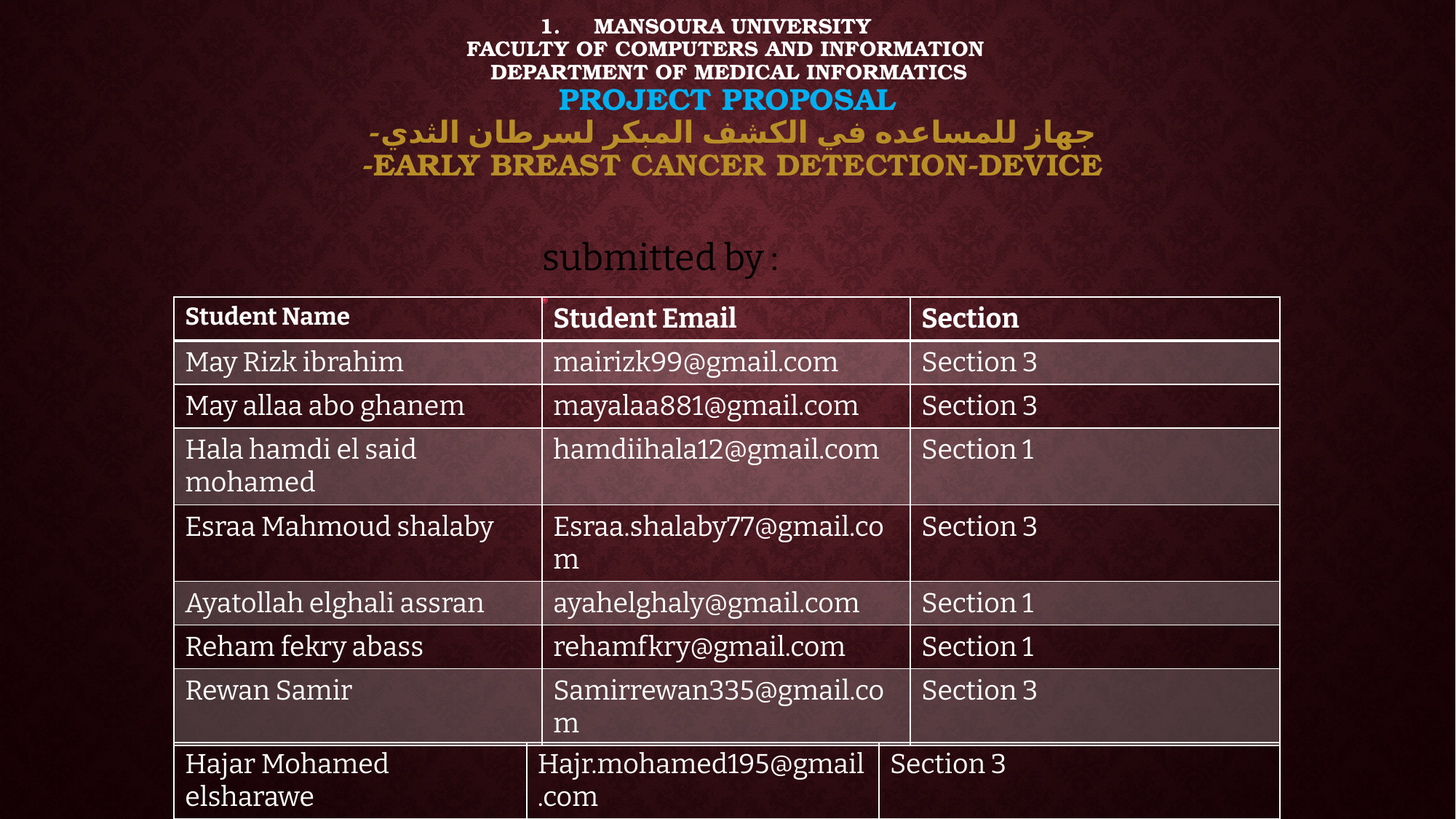

# Mansoura university faculty of computers and information department of MEDICAL INFORMATICS project proposal -جهاز للمساعده في الكشف المبكر لسرطان الثدي -early breast cancer detection-device
submitted by :

| Student Name | Student Email | Section |
| --- | --- | --- |
| May Rizk ibrahim | mairizk99@gmail.com | Section 3 |
| May allaa abo ghanem | mayalaa881@gmail.com | Section 3 |
| Hala hamdi el said mohamed | hamdiihala12@gmail.com | Section 1 |
| Esraa Mahmoud shalaby | Esraa.shalaby77@gmail.com | Section 3 |
| Ayatollah elghali assran | ayahelghaly@gmail.com | Section 1 |
| Reham fekry abass | rehamfkry@gmail.com | Section 1 |
| Rewan Samir | Samirrewan335@gmail.com | Section 3 |
|  |  |  |
| --- | --- | --- |
|  |  |  |
|  |  |  |
|  |  |  |
| Hajar Mohamed elsharawe | Hajr.mohamed195@gmail.com | Section 3 |
| --- | --- | --- |